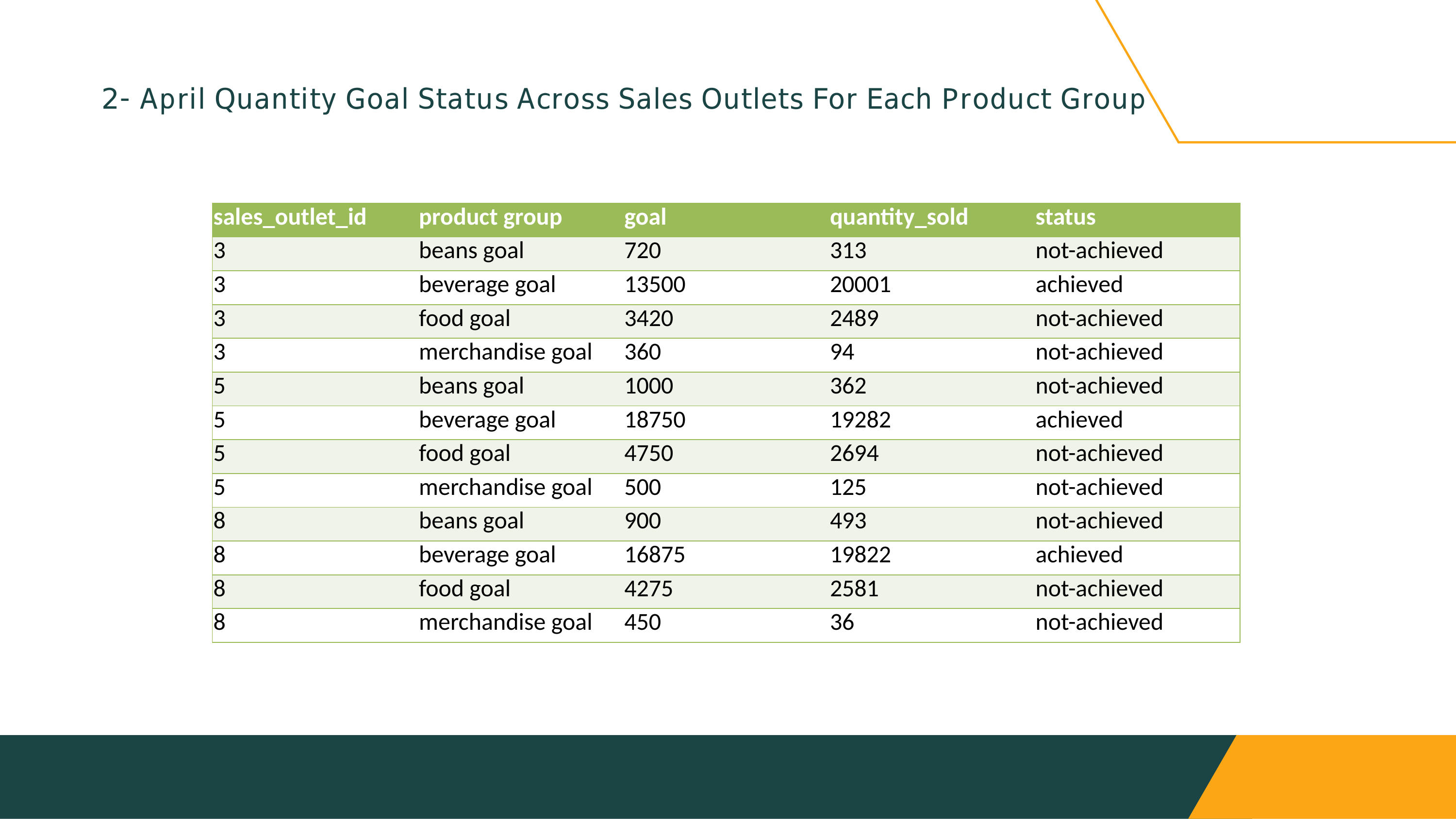

# 2- April Quantity Goal Status Across Sales Outlets For Each Product Group
| sales\_outlet\_id | product group | goal | quantity\_sold | status |
| --- | --- | --- | --- | --- |
| 3 | beans goal | 720 | 313 | not-achieved |
| 3 | beverage goal | 13500 | 20001 | achieved |
| 3 | food goal | 3420 | 2489 | not-achieved |
| 3 | merchandise goal | 360 | 94 | not-achieved |
| 5 | beans goal | 1000 | 362 | not-achieved |
| 5 | beverage goal | 18750 | 19282 | achieved |
| 5 | food goal | 4750 | 2694 | not-achieved |
| 5 | merchandise goal | 500 | 125 | not-achieved |
| 8 | beans goal | 900 | 493 | not-achieved |
| 8 | beverage goal | 16875 | 19822 | achieved |
| 8 | food goal | 4275 | 2581 | not-achieved |
| 8 | merchandise goal | 450 | 36 | not-achieved |

05
Back to Agenda
07